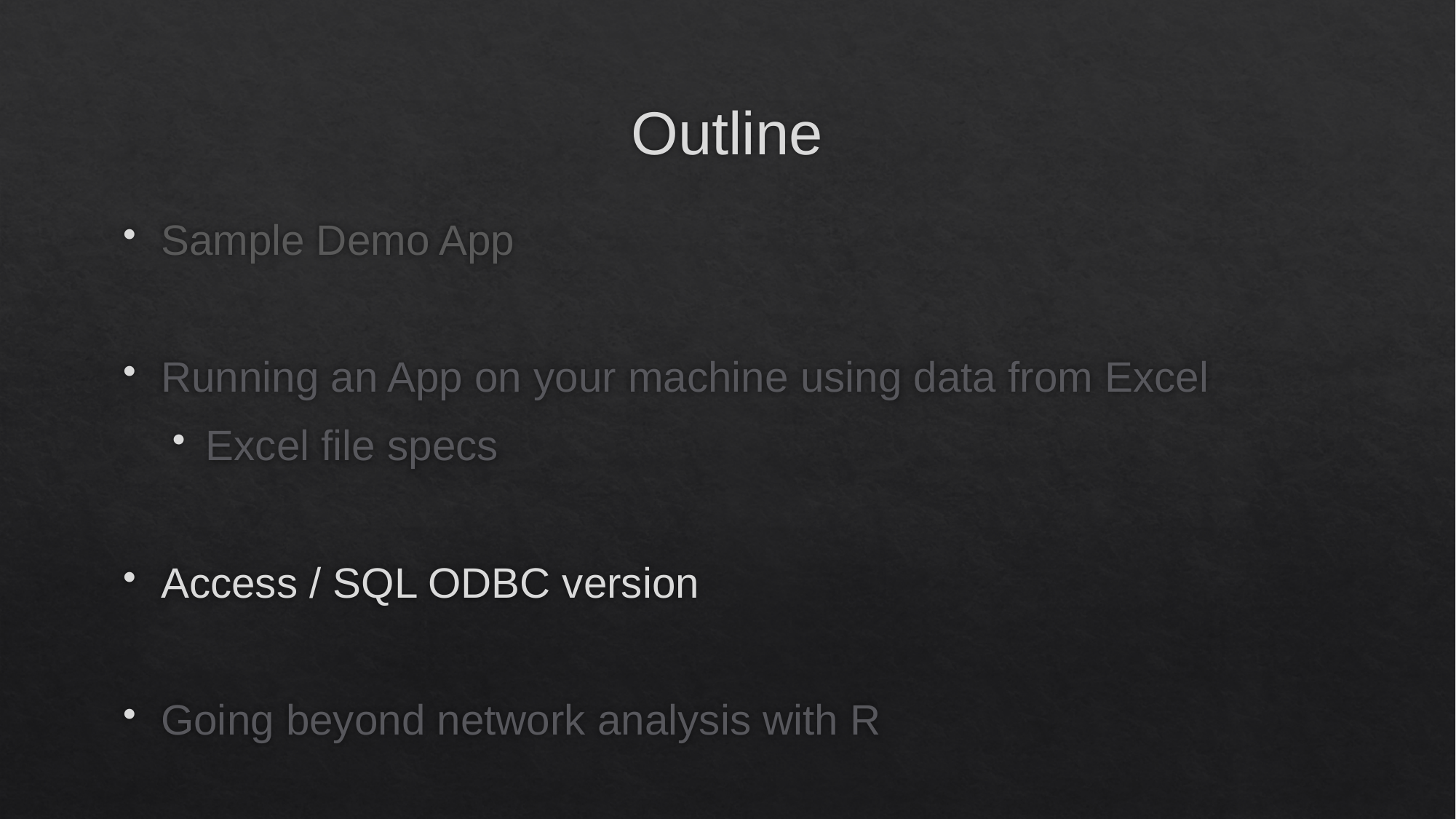

# Outline
Sample Demo App

Running an App on your machine using data from Excel
Excel file specs

Access / SQL ODBC version

Going beyond network analysis with R